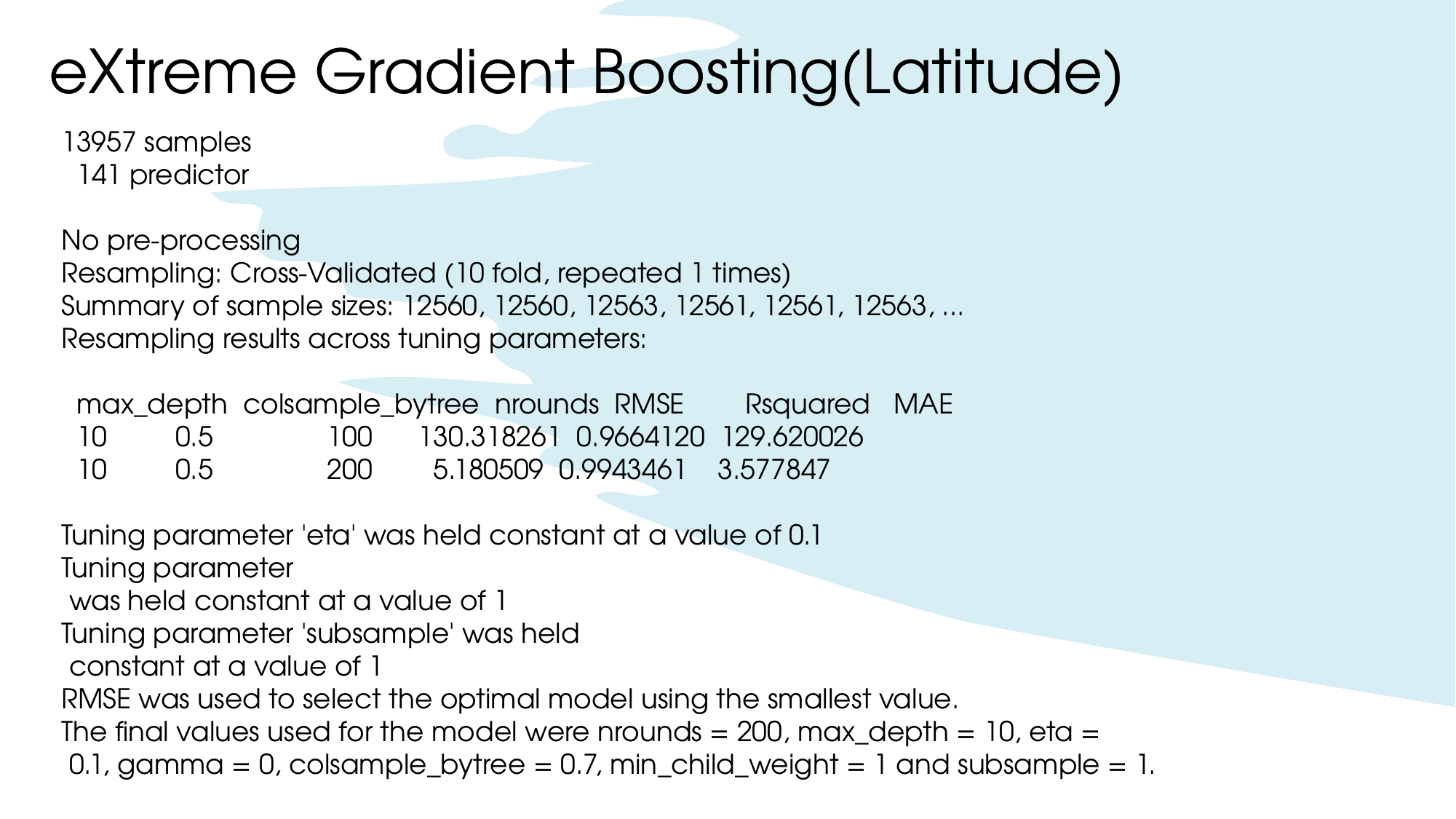

eXtreme Gradient Boosting(Latitude)

13957 samples
  141 predictor

No pre-processing
Resampling: Cross-Validated (10 fold, repeated 1 times)
Summary of sample sizes: 12560, 12560, 12563, 12561, 12561, 12563, ...
Resampling results across tuning parameters:

  max_depth  colsample_bytree  nrounds  RMSE        Rsquared   MAE
  10         0.5               100      130.318261  0.9664120  129.620026
  10         0.5               200        5.180509  0.9943461    3.577847

Tuning parameter 'eta' was held constant at a value of 0.1
Tuning parameter
 was held constant at a value of 1
Tuning parameter 'subsample' was held
 constant at a value of 1
RMSE was used to select the optimal model using the smallest value.
The final values used for the model were nrounds = 200, max_depth = 10, eta =
 0.1, gamma = 0, colsample_bytree = 0.7, min_child_weight = 1 and subsample = 1.